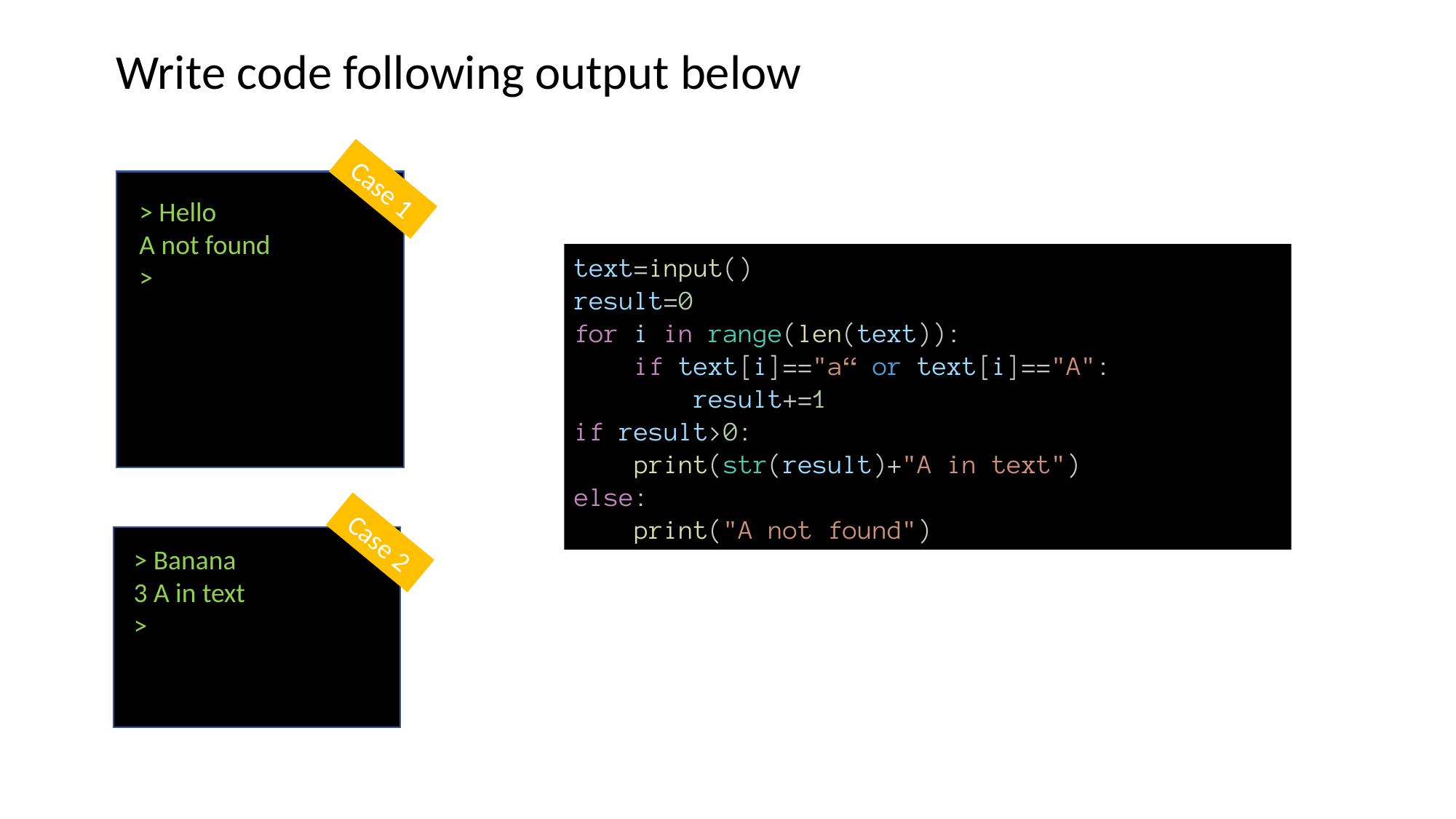

Write code following output below
Case 1

> Hello
A not found
>
text=input()
result=0
for i in range(len(text)):
    if text[i]=="a“ or text[i]=="A":
        result+=1
if result>0:
    print(str(result)+"A in text")
else:
    print("A not found")
Case 2

> Banana
3 A in text
>